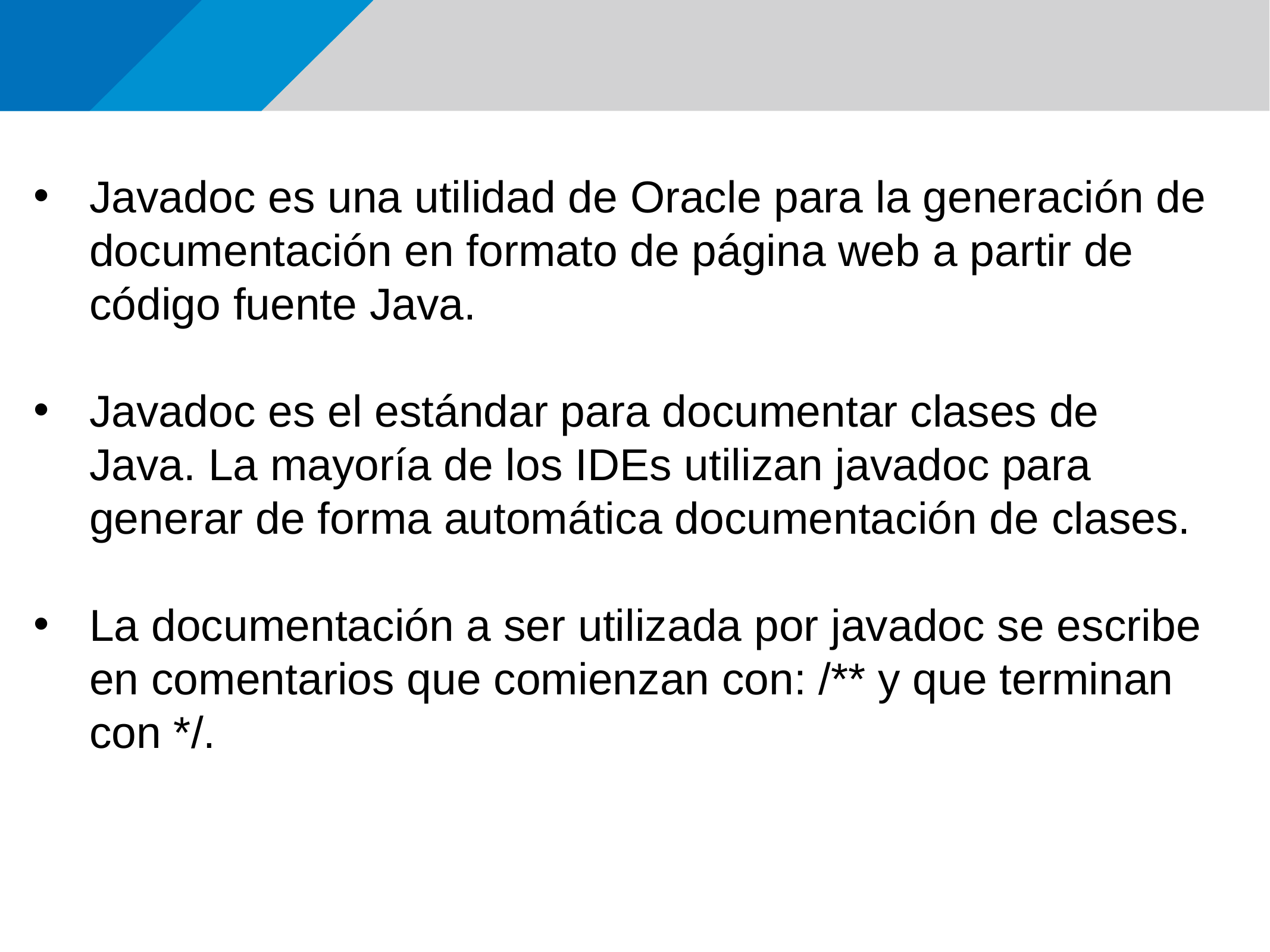

Javadoc es una utilidad de Oracle para la generación de documentación en formato de página web a partir de código fuente Java.

Javadoc es el estándar para documentar clases de Java. La mayoría de los IDEs utilizan javadoc para generar de forma automática documentación de clases.

La documentación a ser utilizada por javadoc se escribe en comentarios que comienzan con: /** y que terminan con */.